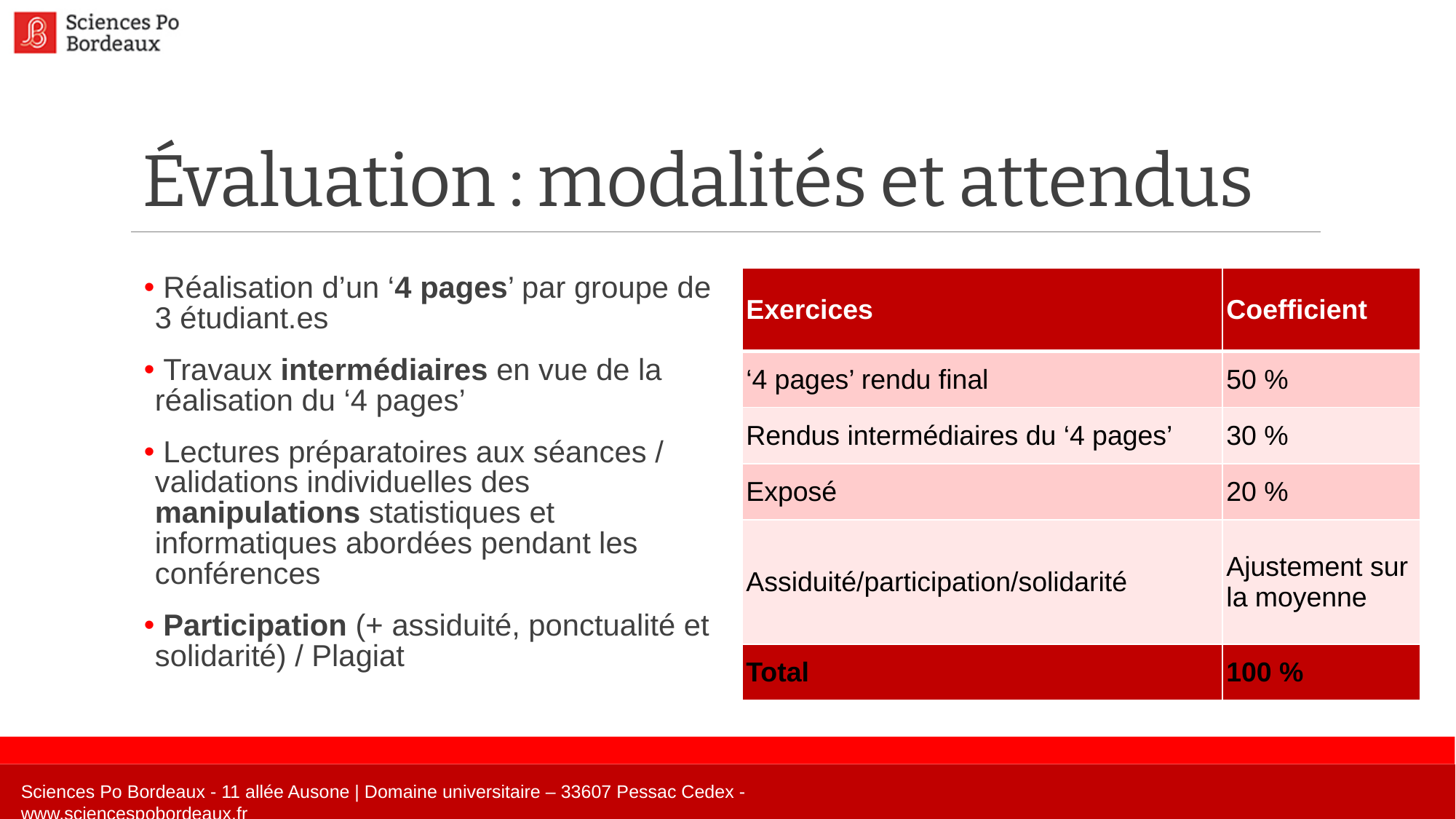

# Évaluation : modalités et attendus
 Réalisation d’un ‘4 pages’ par groupe de 3 étudiant.es
 Travaux intermédiaires en vue de la réalisation du ‘4 pages’
 Lectures préparatoires aux séances / validations individuelles des manipulations statistiques et informatiques abordées pendant les conférences
 Participation (+ assiduité, ponctualité et solidarité) / Plagiat
| Exercices | Coefficient |
| --- | --- |
| ‘4 pages’ rendu final | 50 % |
| Rendus intermédiaires du ‘4 pages’ | 30 % |
| Exposé | 20 % |
| Assiduité/participation/solidarité | Ajustement sur la moyenne |
| Total | 100 % |